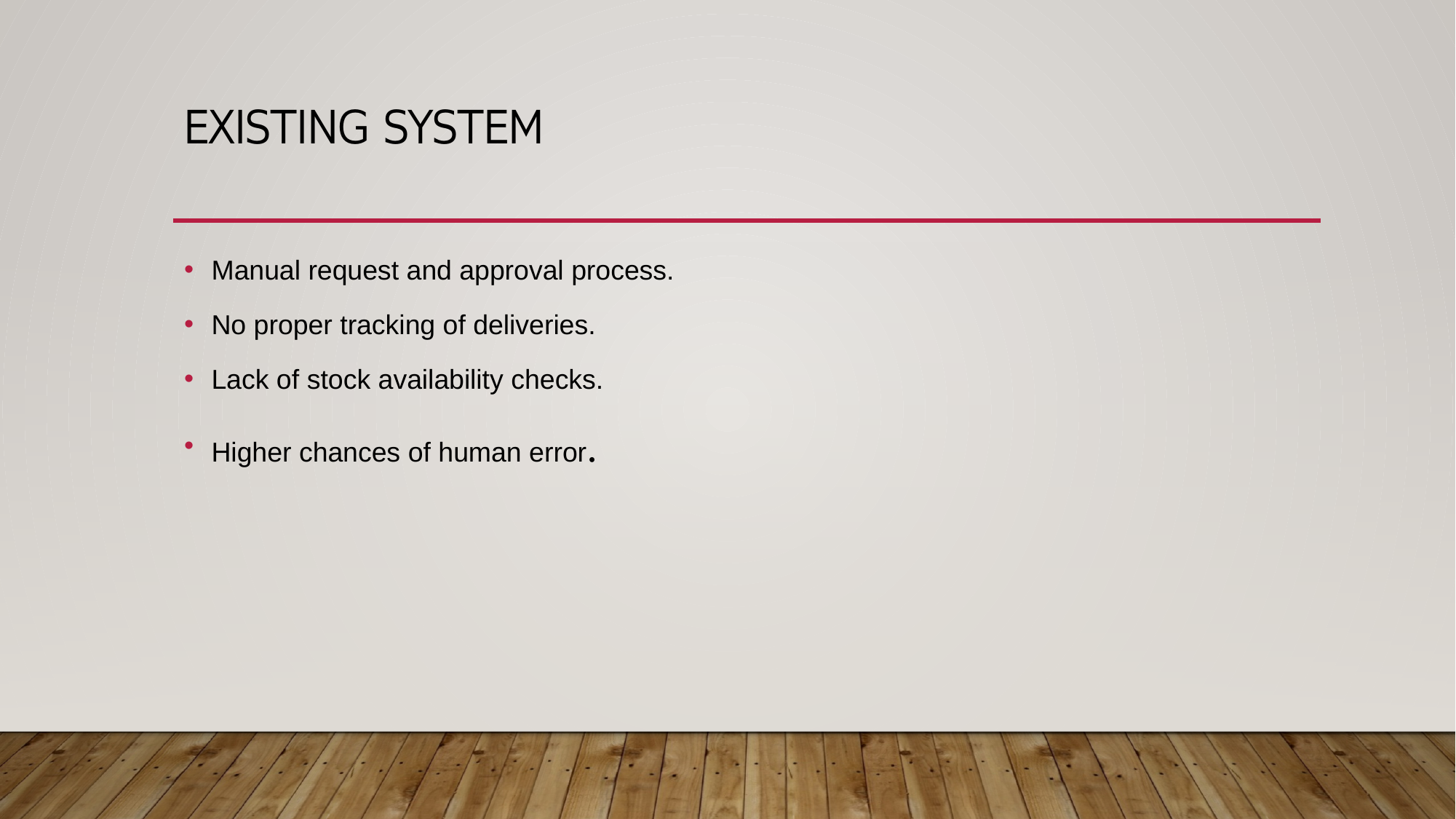

# Existing system
Manual request and approval process.
No proper tracking of deliveries.
Lack of stock availability checks.
Higher chances of human error.